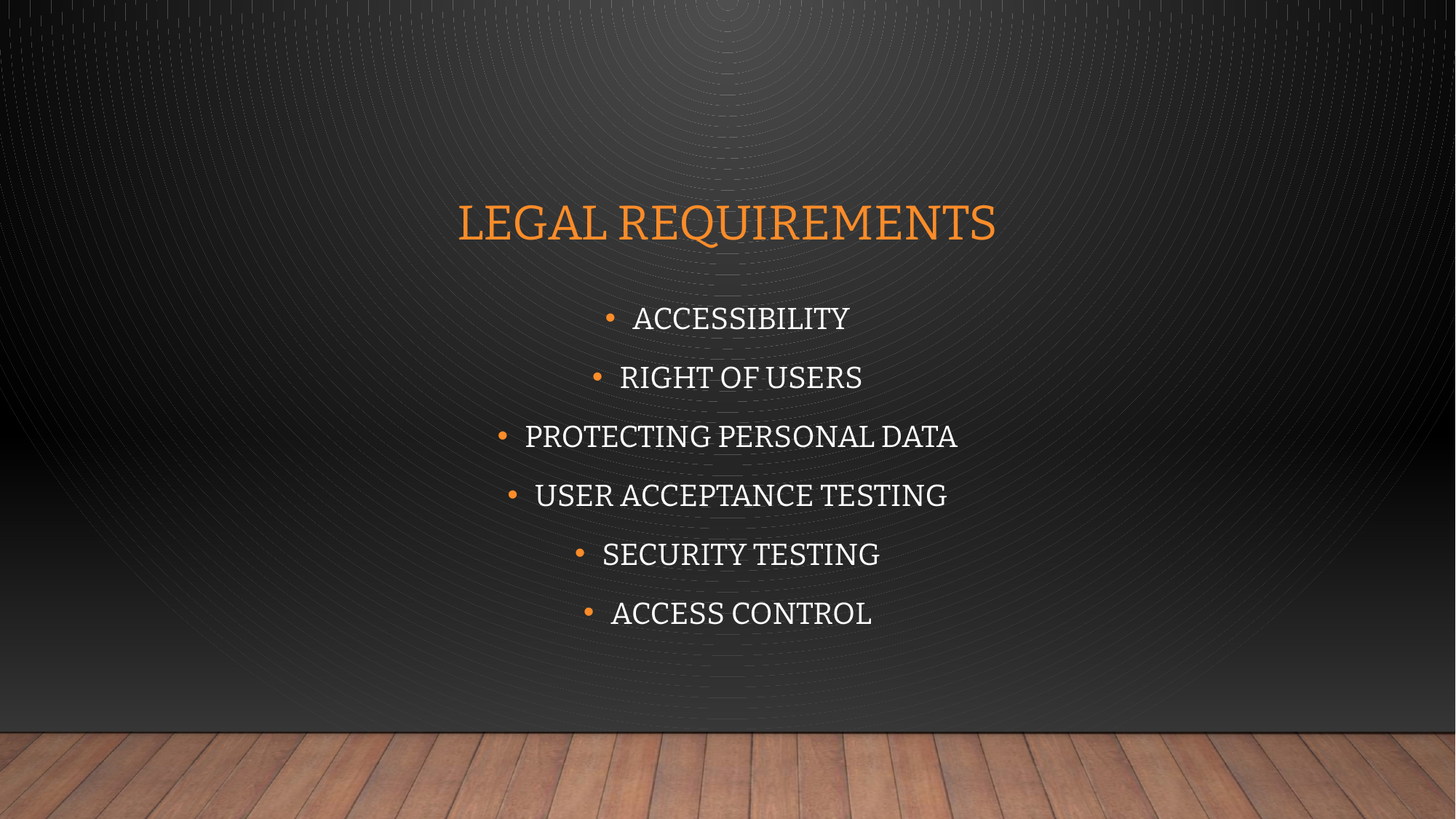

# LEGAL reqUirements
ACCESSIBILITY
RIGHT OF USERS
PROTECTING PERSONAL DATA
USER ACCEPTANCE TESTING
SECURITY TESTING
ACCESS CONTROL